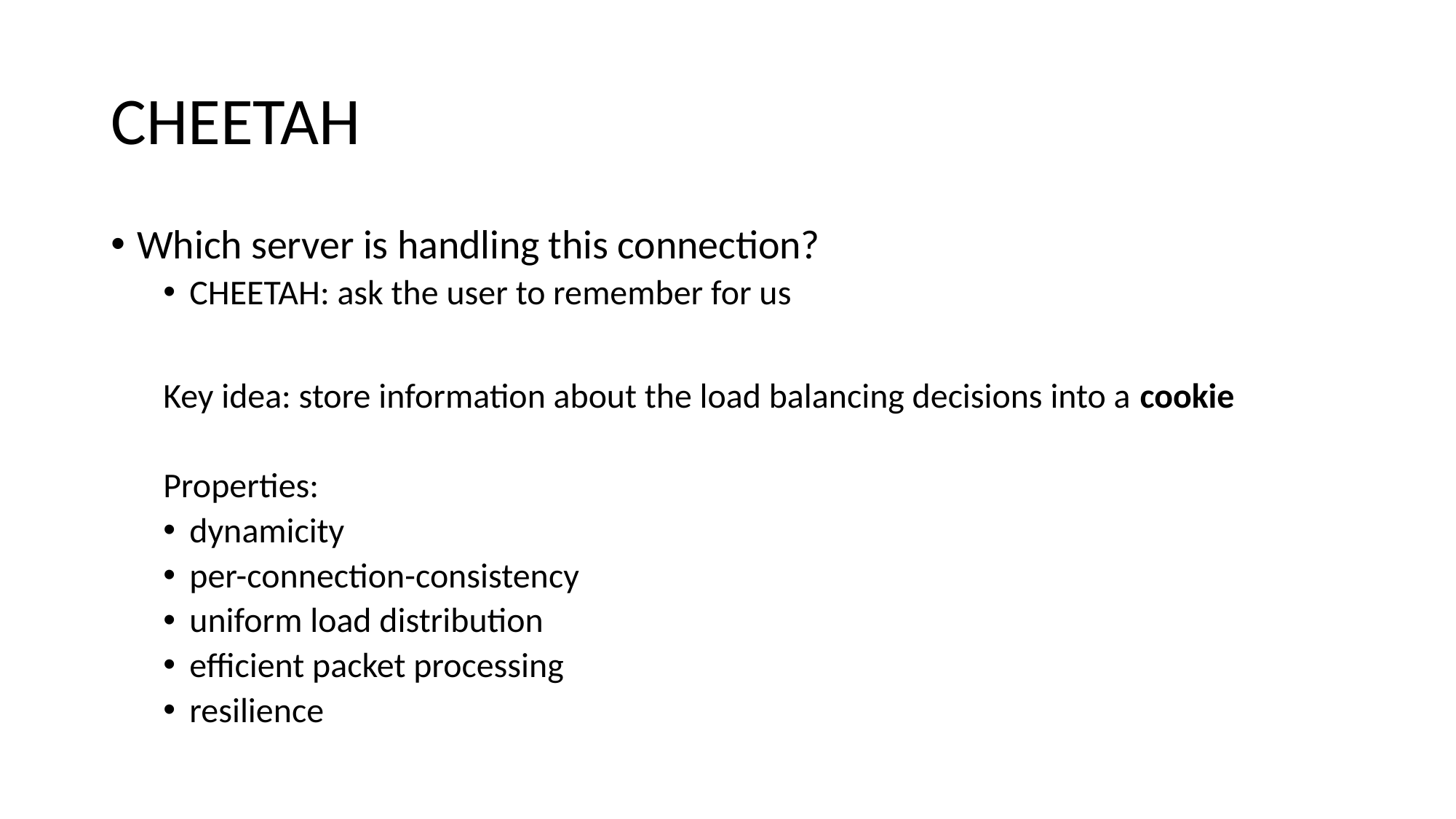

# CHEETAH
Which server is handling this connection?
CHEETAH: ask the user to remember for us

Key idea: store information about the load balancing decisions into a cookie

Properties:
dynamicity
per-connection-consistency
uniform load distribution
efficient packet processing
resilience